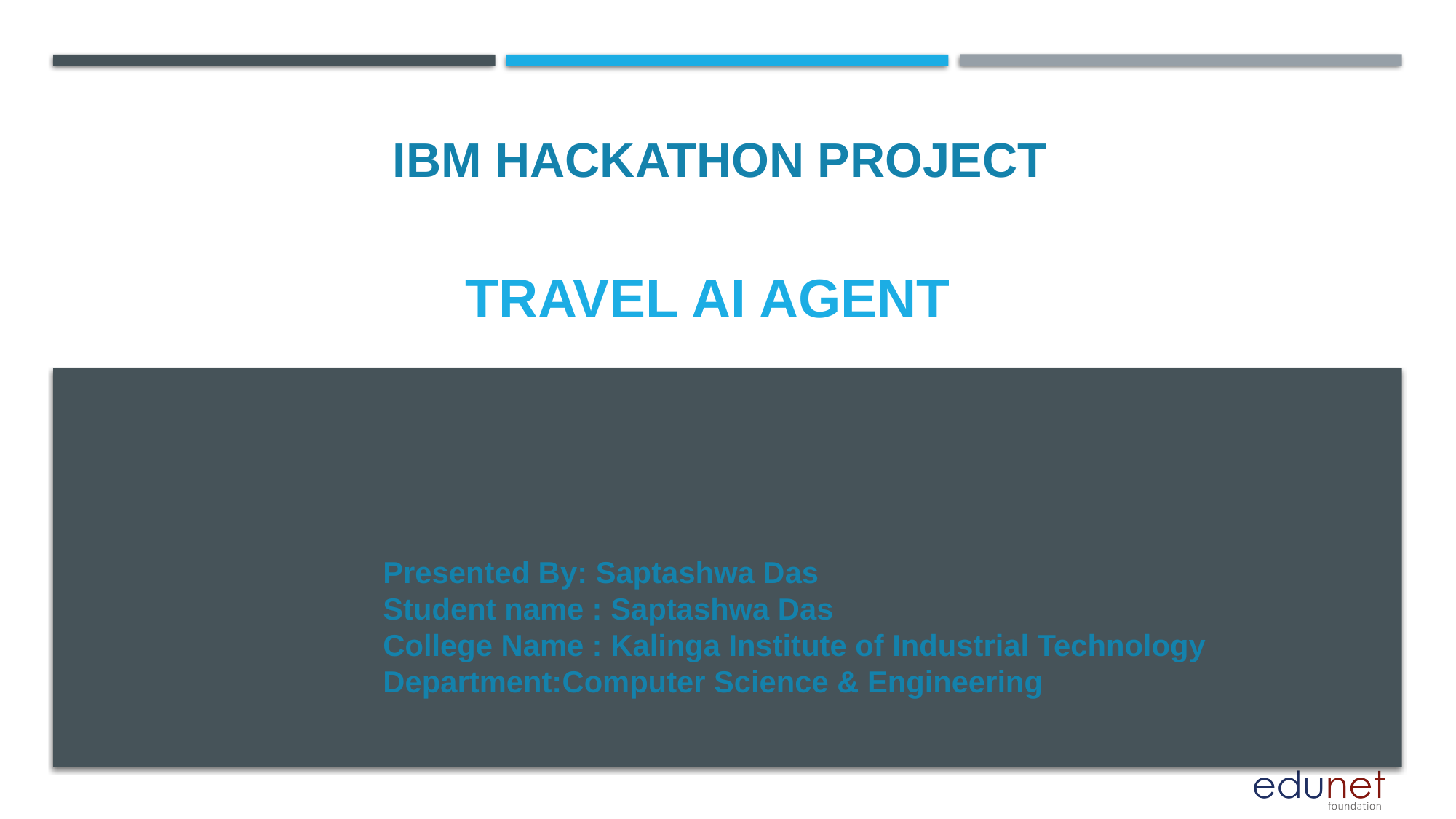

IBM HACKATHON PROJECT
# Travel ai agent
Presented By: Saptashwa Das
Student name : Saptashwa Das
College Name : Kalinga Institute of Industrial Technology
Department:Computer Science & Engineering